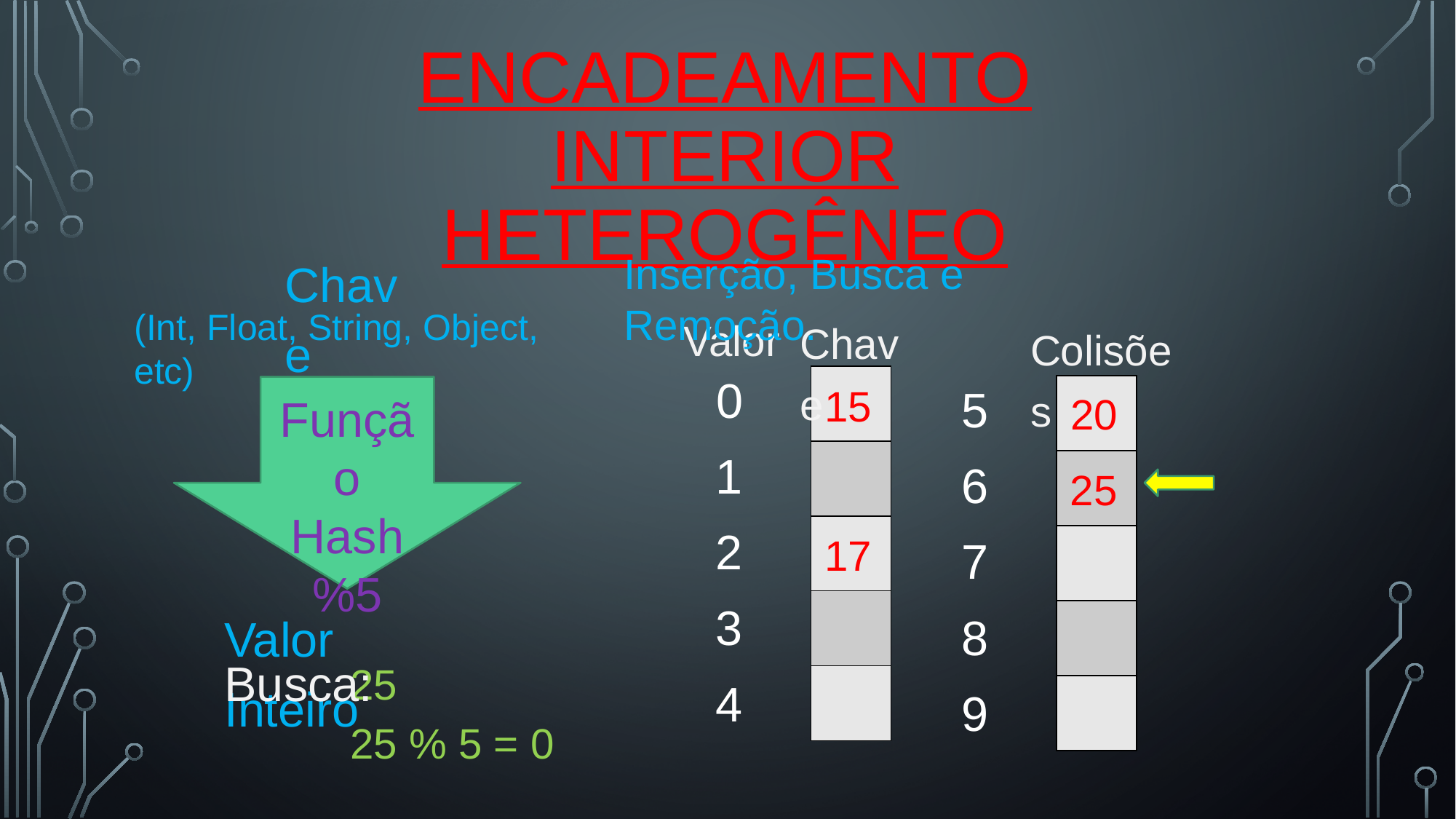

# Encadeamento interior heterogêneo
Chave
Inserção, Busca e Remoção.
Valor
(Int, Float, String, Object, etc)
Chave
Colisões
15
0
|  |
| --- |
|  |
|  |
|  |
|  |
20
5
|  |
| --- |
|  |
|  |
|  |
|  |

Função Hash %5
1
25
6

17
2
7
3
Valor Inteiro
8
Busca:
25
4
9
25 % 5 = 0